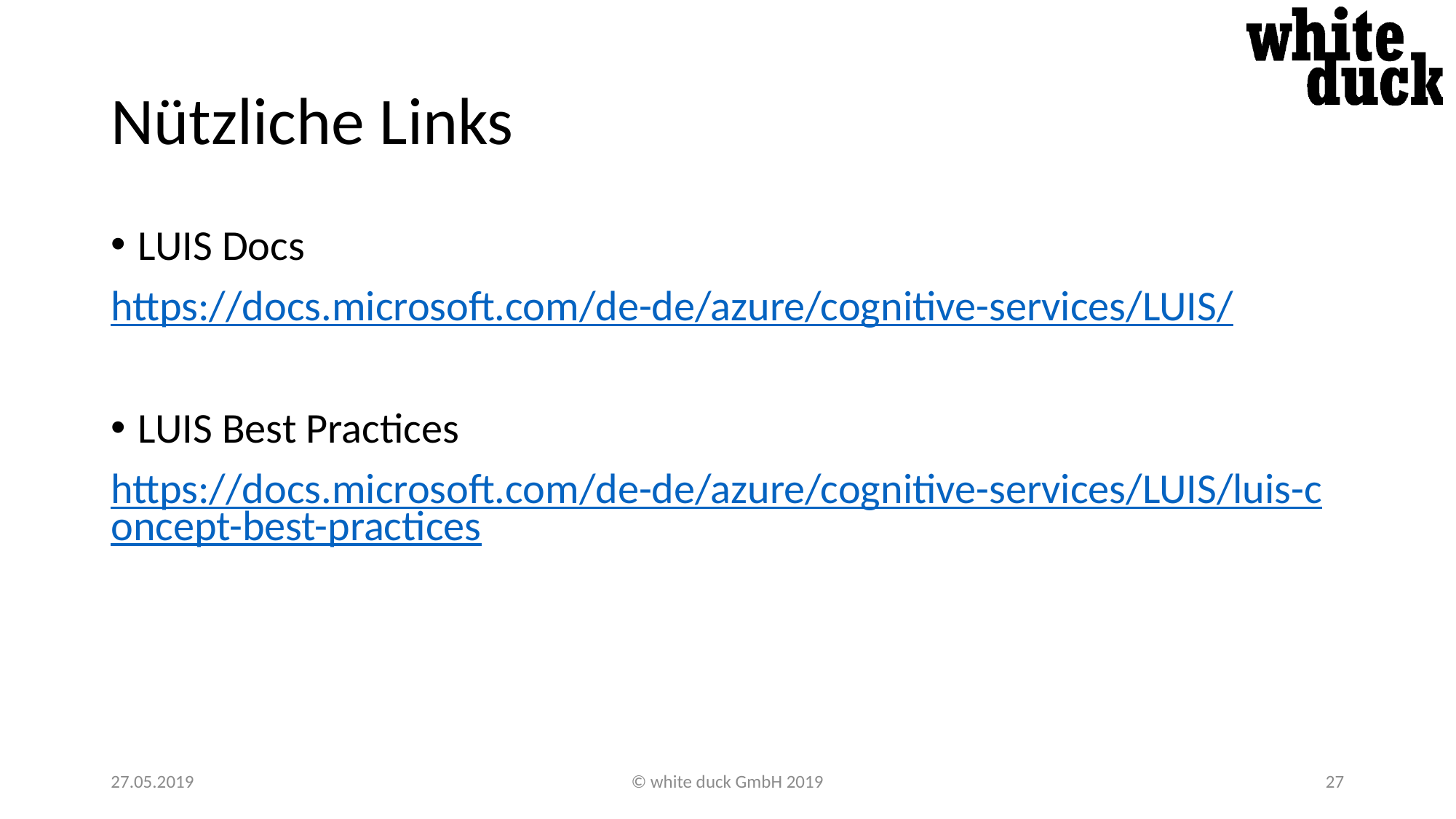

# Nützliche Links
LUIS Docs
https://docs.microsoft.com/de-de/azure/cognitive-services/LUIS/

LUIS Best Practices
https://docs.microsoft.com/de-de/azure/cognitive-services/LUIS/luis-concept-best-practices
27.05.2019
© white duck GmbH 2019
27